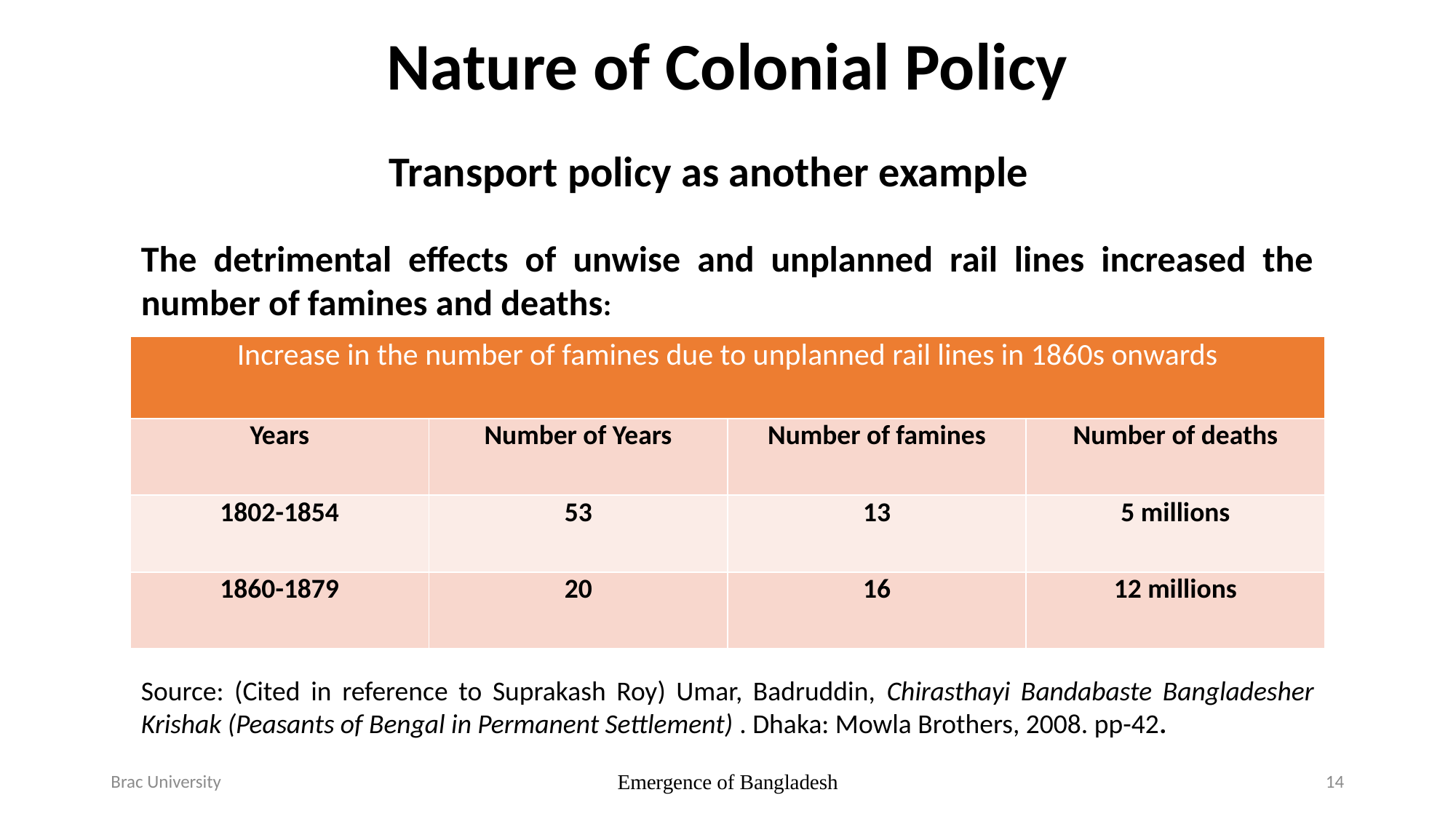

Nature of Colonial Policy
Transport policy as another example
The detrimental effects of unwise and unplanned rail lines increased the number of famines and deaths:

| Increase in the number of famines due to unplanned rail lines in 1860s onwards |  |  |  |
| --- | --- | --- | --- |
| Years | Number of Years | Number of famines | Number of deaths |
| 1802-1854 | 53 | 13 | 5 millions |
| 1860-1879 | 20 | 16 | 12 millions |
Source: (Cited in reference to Suprakash Roy) Umar, Badruddin, Chirasthayi Bandabaste Bangladesher Krishak (Peasants of Bengal in Permanent Settlement) . Dhaka: Mowla Brothers, 2008. pp-42.
Brac University
Emergence of Bangladesh
14